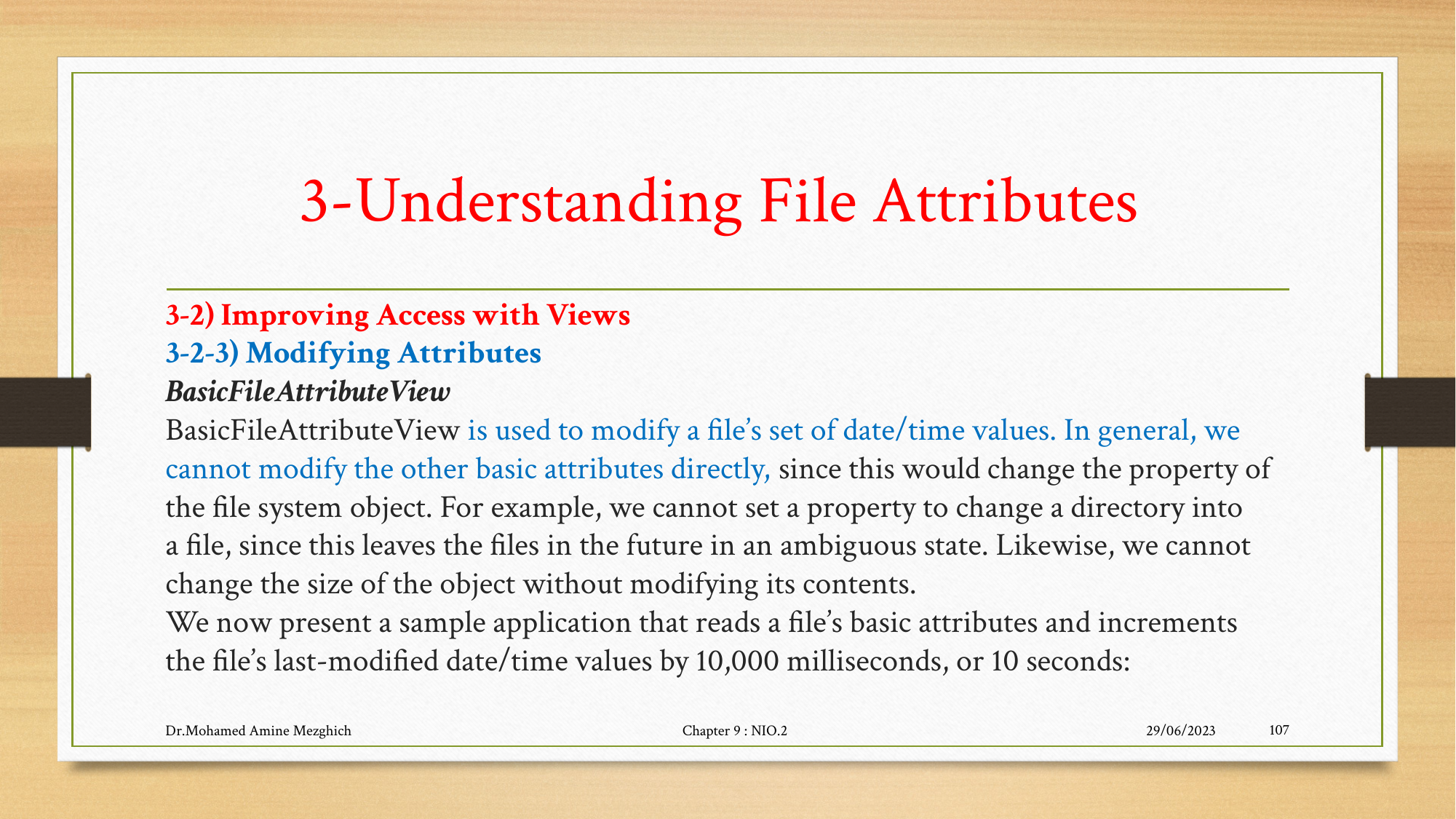

# 3-Understanding File Attributes
3-2) Improving Access with Views
3-2-3) Modifying Attributes
BasicFileAttributeView
BasicFileAttributeView is used to modify a file’s set of date/time values. In general, we
cannot modify the other basic attributes directly, since this would change the property of
the file system object. For example, we cannot set a property to change a directory into
a file, since this leaves the files in the future in an ambiguous state. Likewise, we cannot
change the size of the object without modifying its contents.
We now present a sample application that reads a file’s basic attributes and increments
the file’s last-modified date/time values by 10,000 milliseconds, or 10 seconds:
Dr.Mohamed Amine Mezghich                                                                                                Chapter 9 : NIO.2
29/06/2023
107